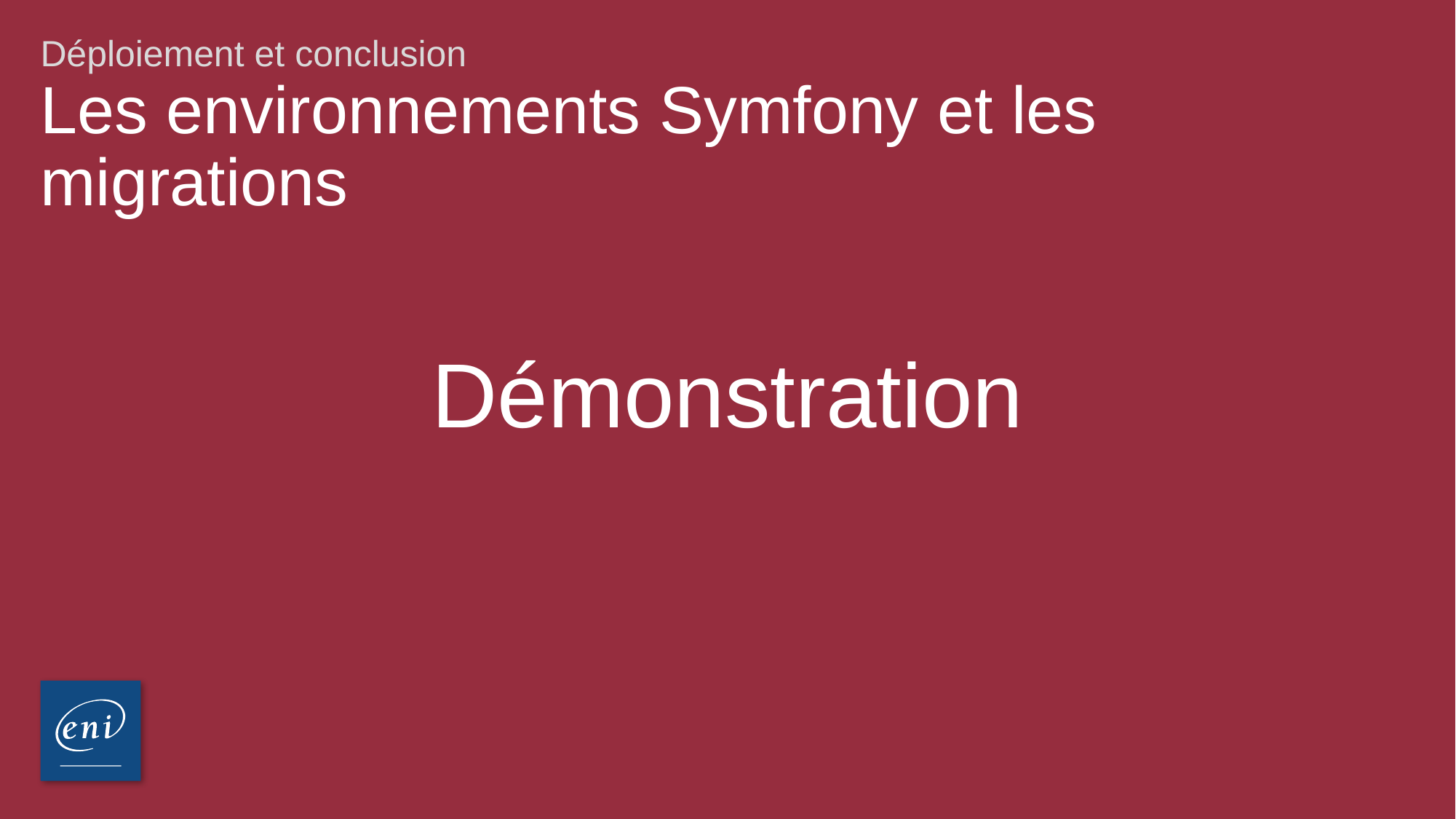

Déploiement et conclusion
# Les environnements Symfony et les migrations